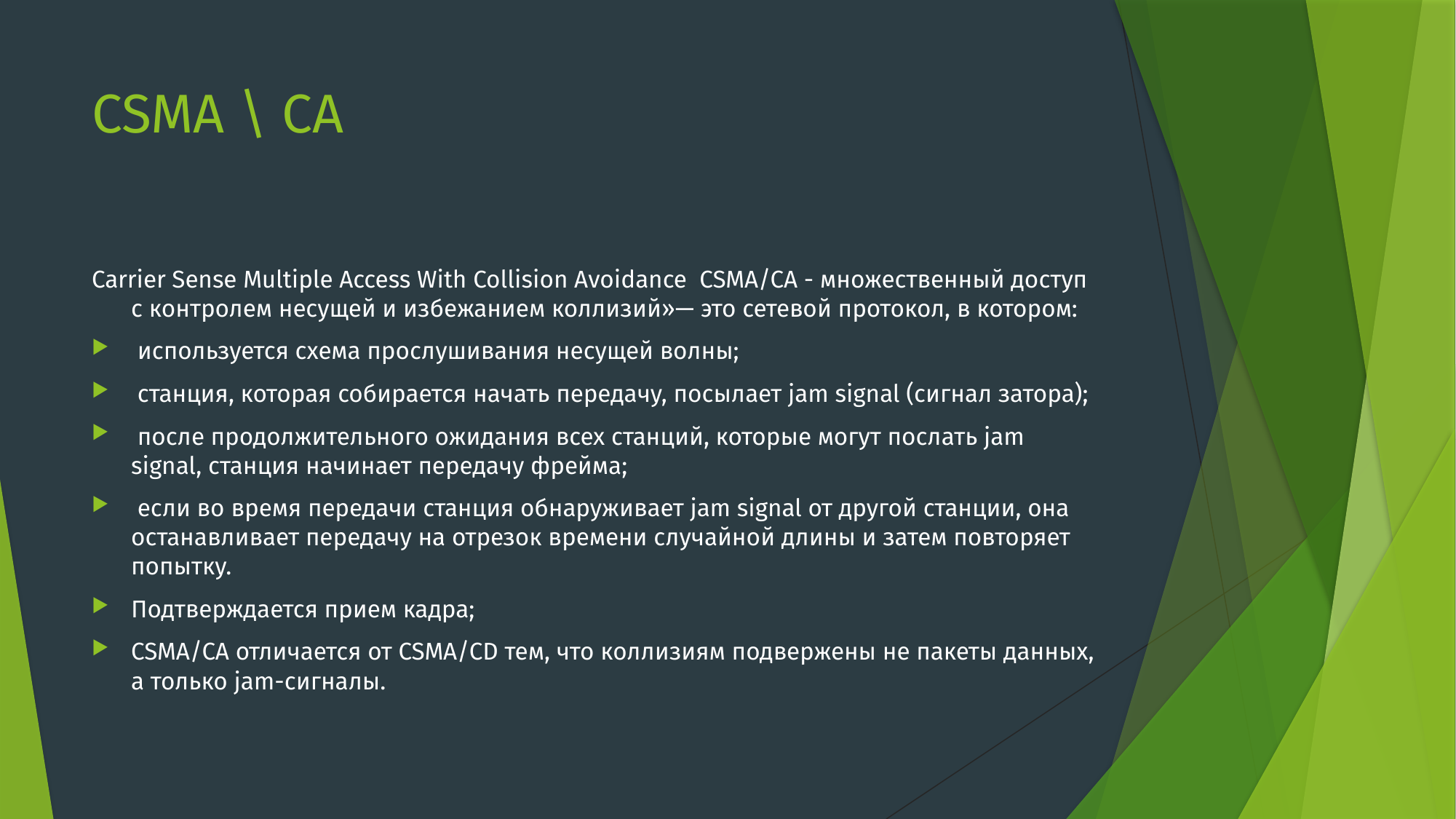

# CSMA \ CA
Carrier Sense Multiple Access With Collision Avoidance  CSMA/CA - множественный доступ с контролем несущей и избежанием коллизий»— это сетевой протокол, в котором:
 используется схема прослушивания несущей волны;
 станция, которая собирается начать передачу, посылает jam signal (сигнал затора);
 после продолжительного ожидания всех станций, которые могут послать jam signal, станция начинает передачу фрейма;
 если во время передачи станция обнаруживает jam signal от другой станции, она останавливает передачу на отрезок времени случайной длины и затем повторяет попытку.
Подтверждается прием кадра;
CSMA/CA отличается от CSMA/CD тем, что коллизиям подвержены не пакеты данных, а только jam-сигналы.